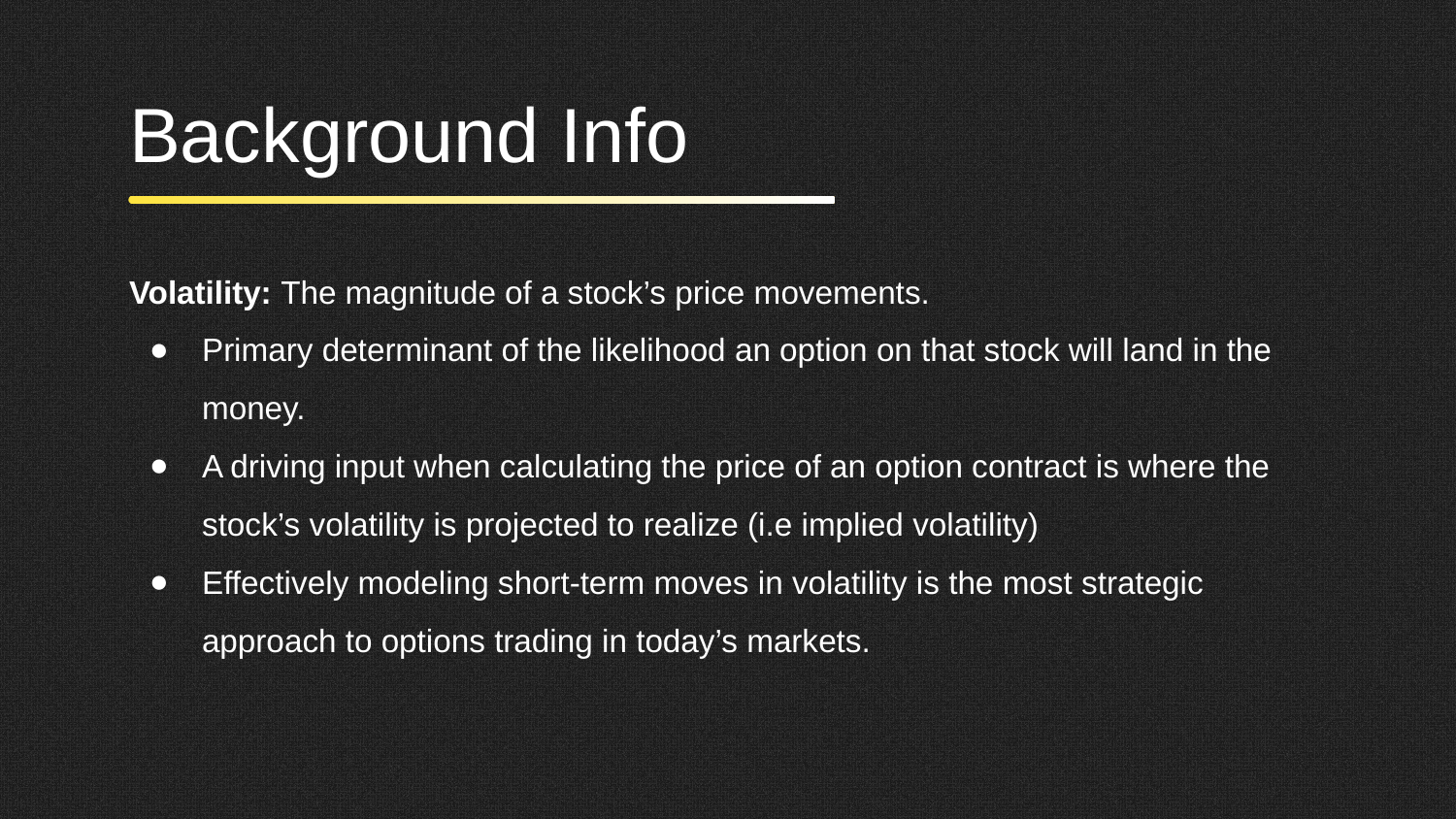

# Background Info
Volatility: The magnitude of a stock’s price movements.
Primary determinant of the likelihood an option on that stock will land in the money.
A driving input when calculating the price of an option contract is where the stock’s volatility is projected to realize (i.e implied volatility)
Effectively modeling short-term moves in volatility is the most strategic approach to options trading in today’s markets.